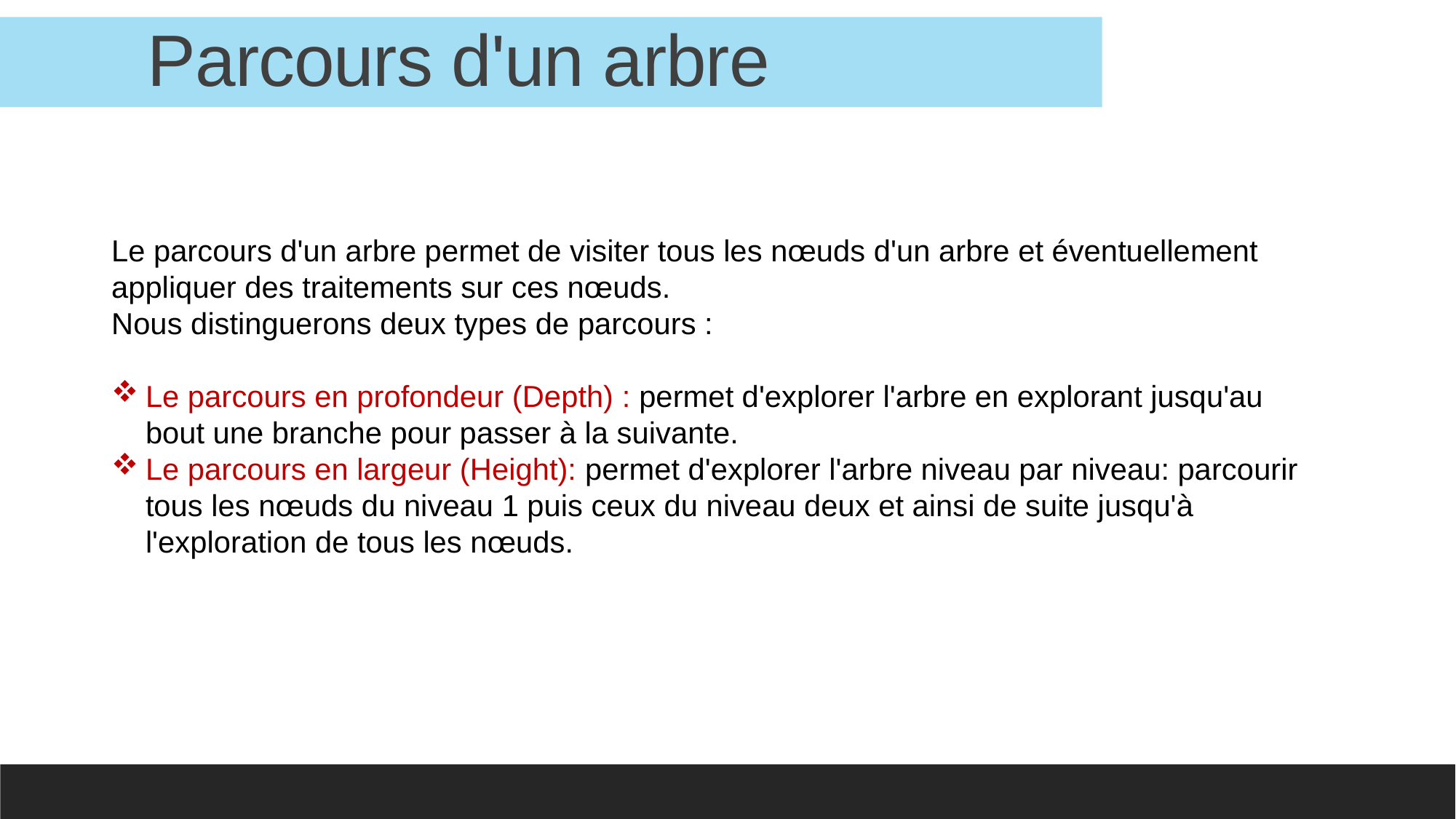

Parcours d'un arbre
Le parcours d'un arbre permet de visiter tous les nœuds d'un arbre et éventuellement appliquer des traitements sur ces nœuds.
Nous distinguerons deux types de parcours :

Le parcours en profondeur (Depth) : permet d'explorer l'arbre en explorant jusqu'au bout une branche pour passer à la suivante.
Le parcours en largeur (Height): permet d'explorer l'arbre niveau par niveau: parcourir tous les nœuds du niveau 1 puis ceux du niveau deux et ainsi de suite jusqu'à l'exploration de tous les nœuds.